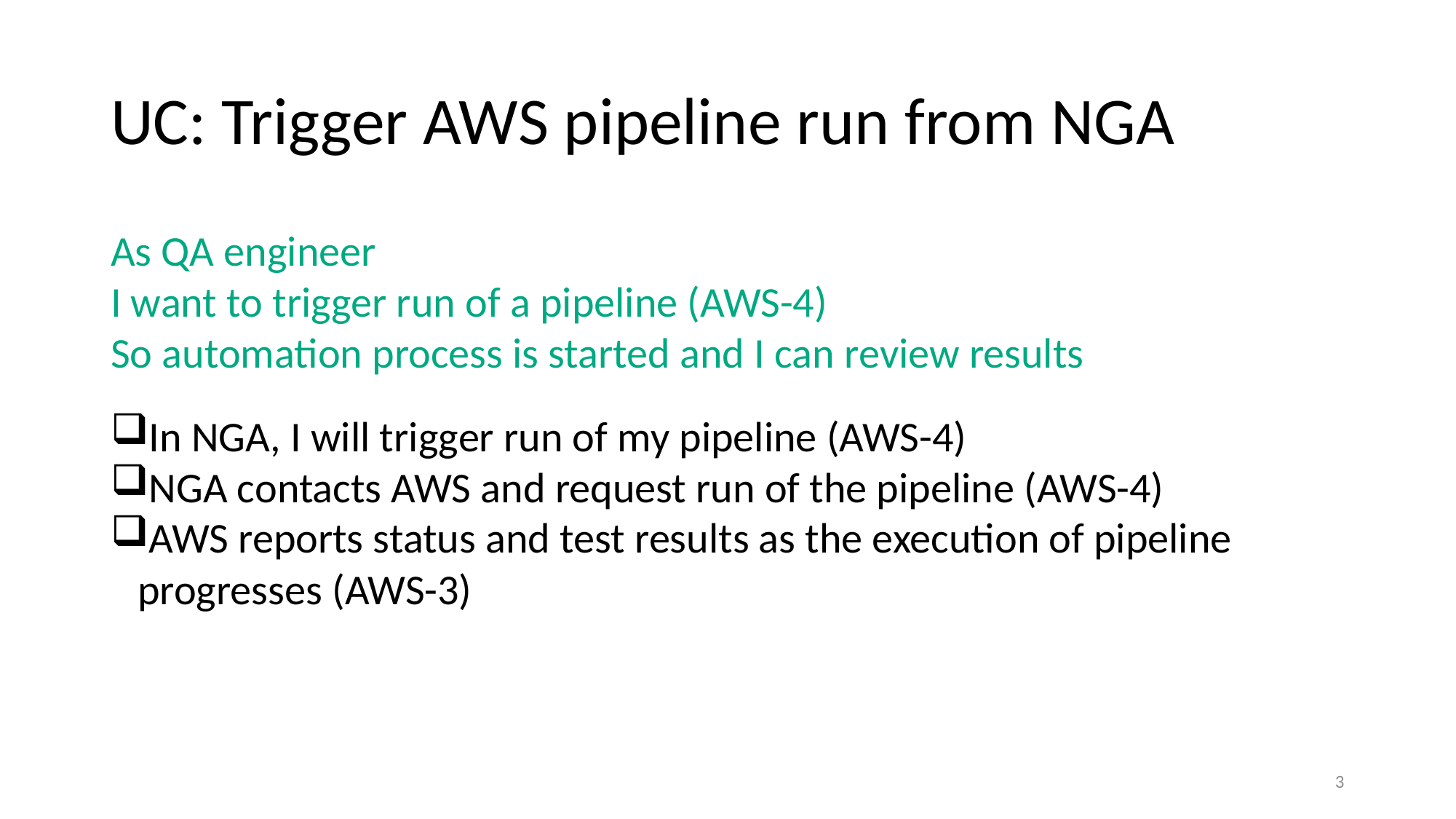

UC: Trigger AWS pipeline run from NGA
As QA engineer
I want to trigger run of a pipeline (AWS-4)
So automation process is started and I can review results

In NGA, I will trigger run of my pipeline (AWS-4)
NGA contacts AWS and request run of the pipeline (AWS-4)
AWS reports status and test results as the execution of pipeline progresses (AWS-3)
3